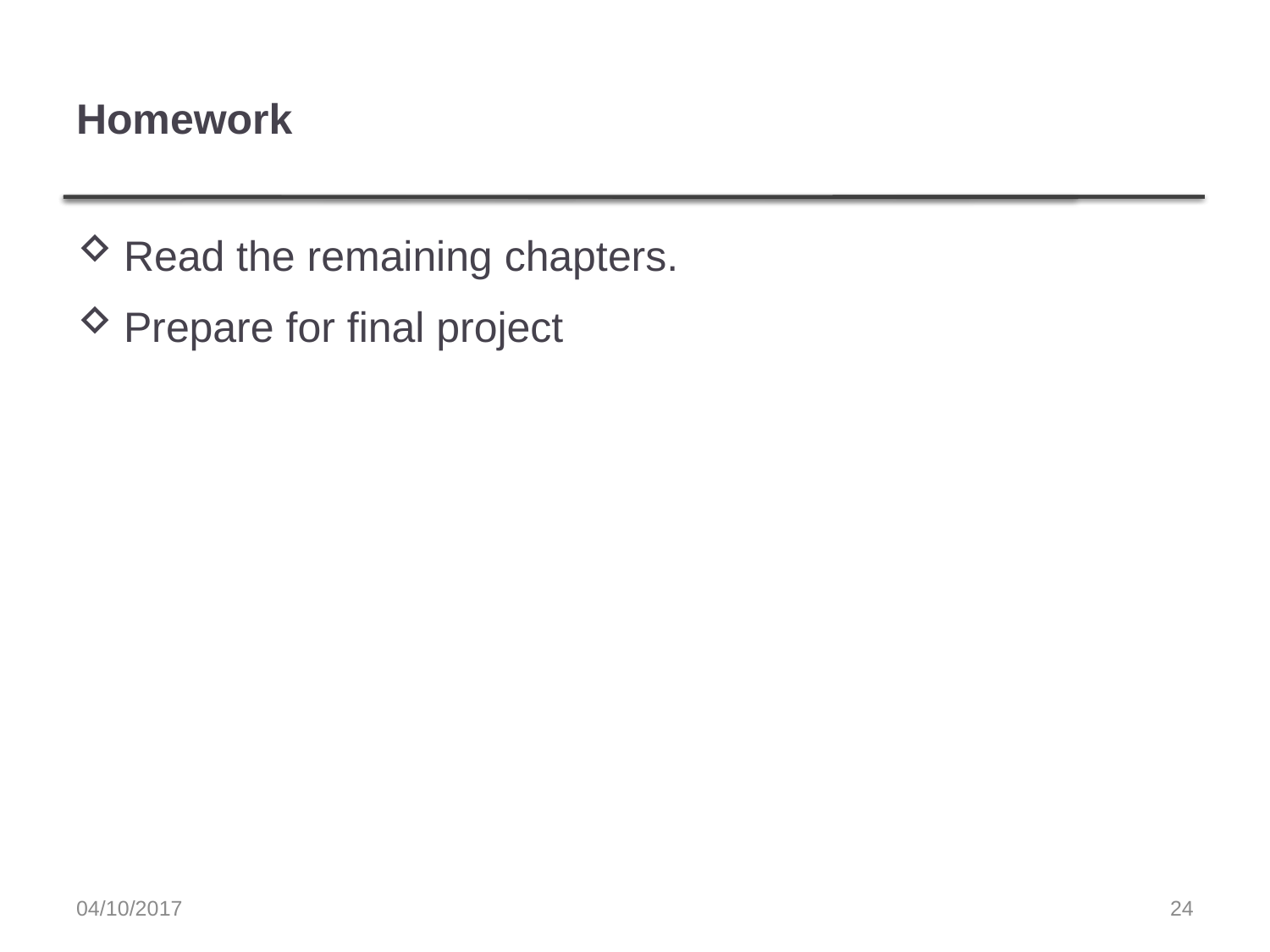

# Homework
Read the remaining chapters.
Prepare for final project
04/10/2017
24